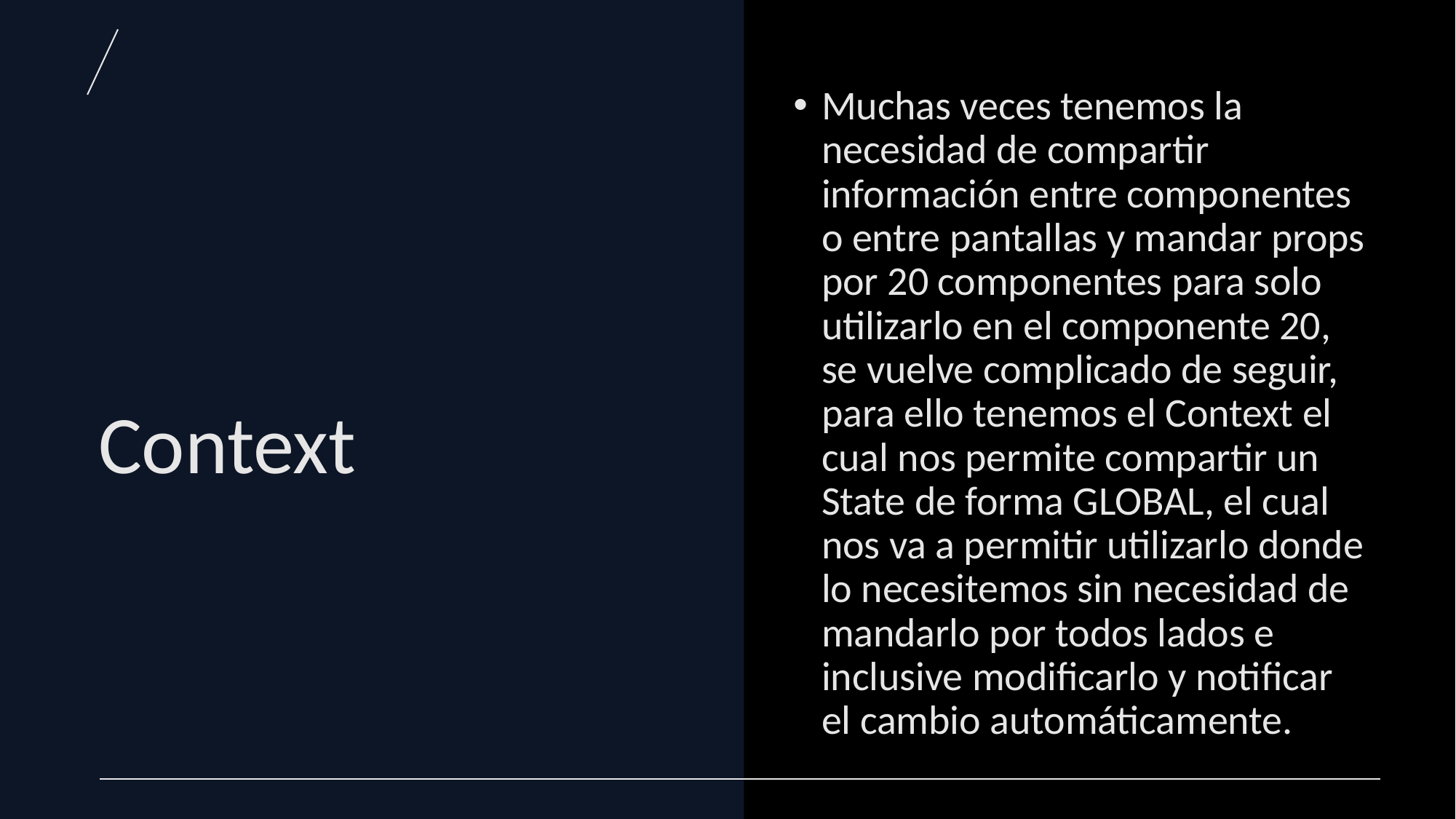

Muchas veces tenemos la necesidad de compartir información entre componentes o entre pantallas y mandar props por 20 componentes para solo utilizarlo en el componente 20, se vuelve complicado de seguir, para ello tenemos el Context el cual nos permite compartir un State de forma GLOBAL, el cual nos va a permitir utilizarlo donde lo necesitemos sin necesidad de mandarlo por todos lados e inclusive modificarlo y notificar el cambio automáticamente.
# Context